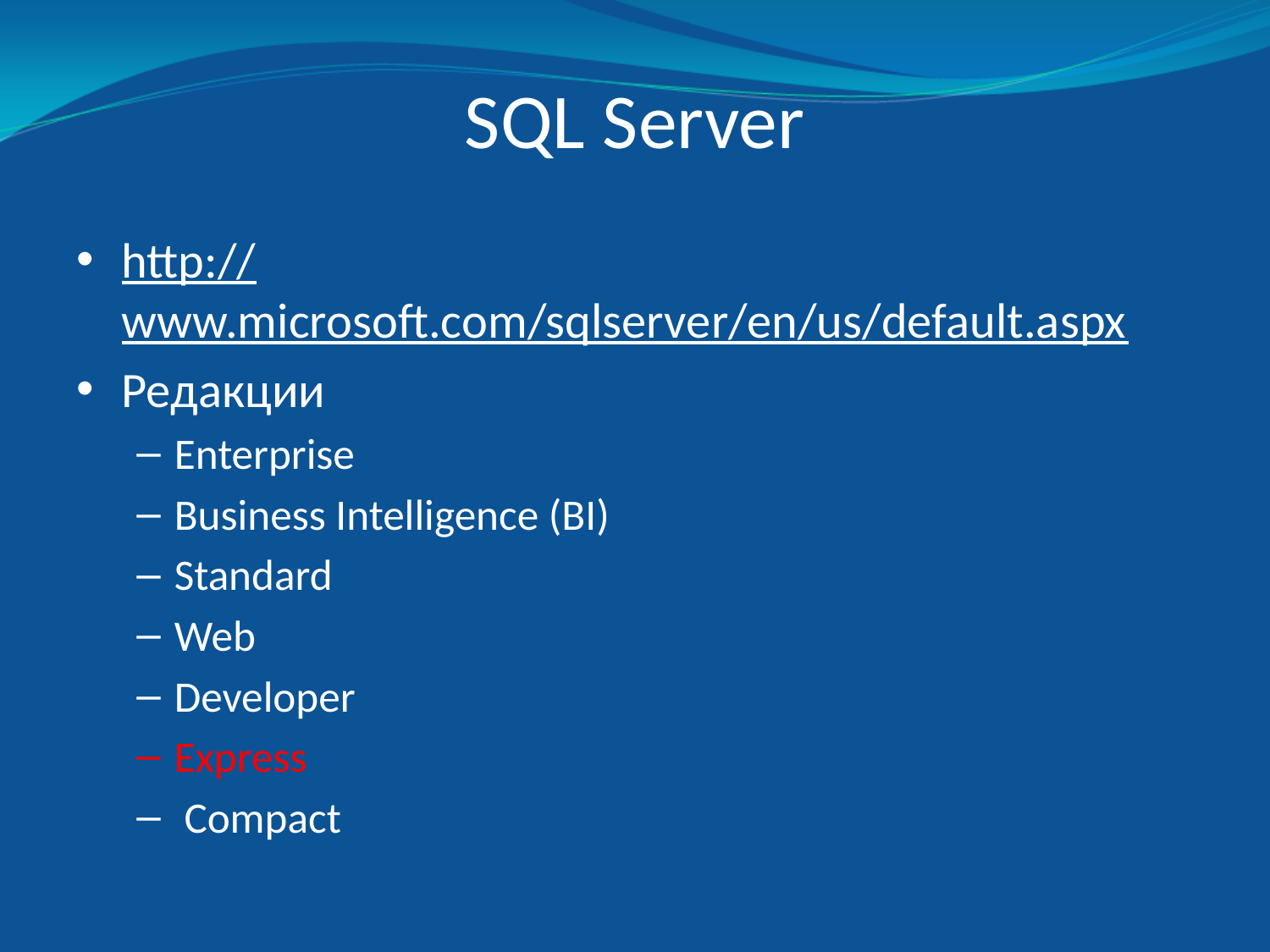

# SQL Server
http://www.microsoft.com/sqlserver/en/us/default.aspx
Редакции
Enterprise
Business Intelligence (BI)
Standard
Web
Developer
Express
 Compact